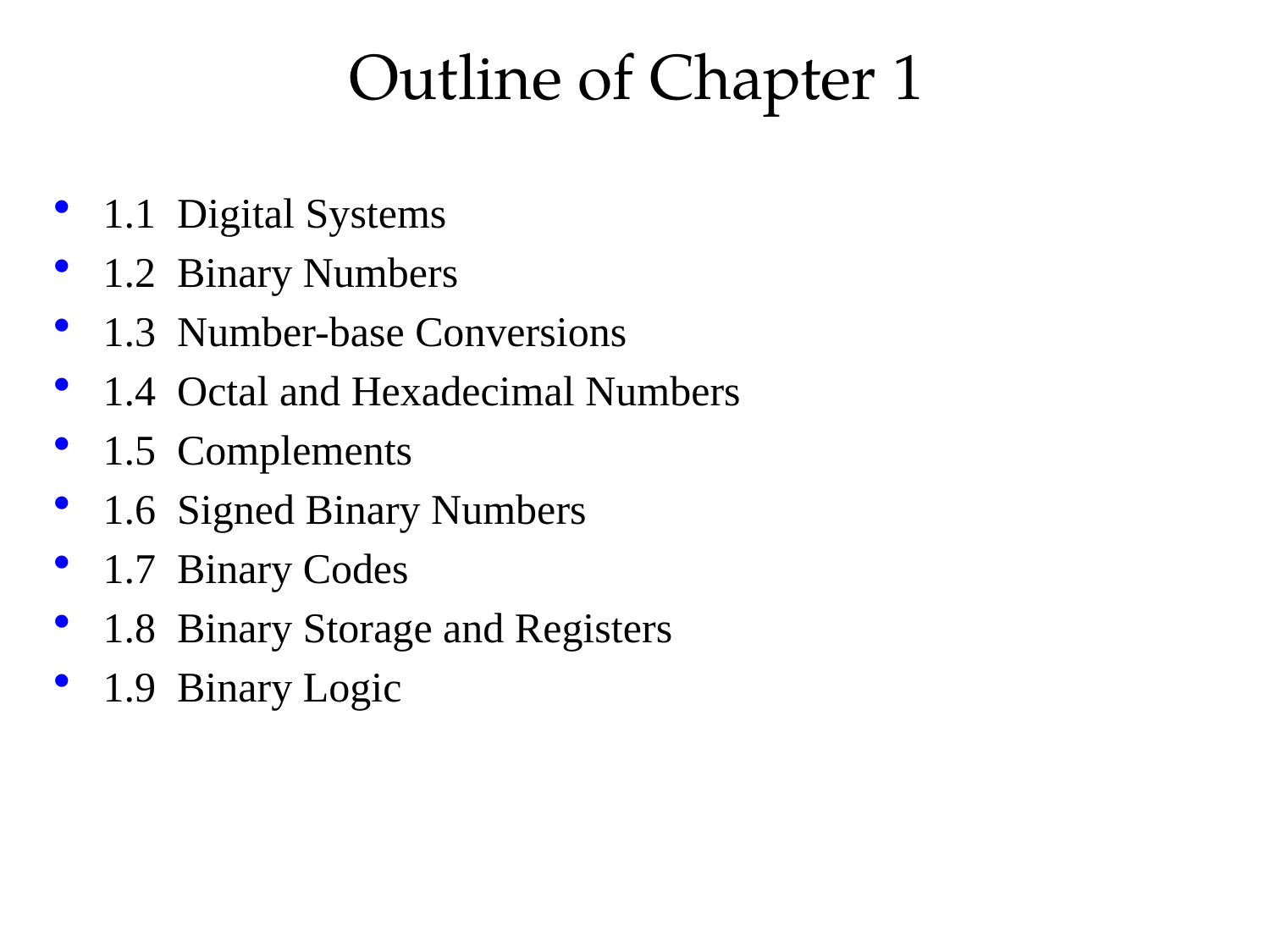

# Outline of Chapter 1
1.1  Digital Systems
1.2  Binary Numbers
1.3  Number-base Conversions
1.4  Octal and Hexadecimal Numbers
1.5  Complements
1.6  Signed Binary Numbers
1.7  Binary Codes
1.8  Binary Storage and Registers
1.9  Binary Logic